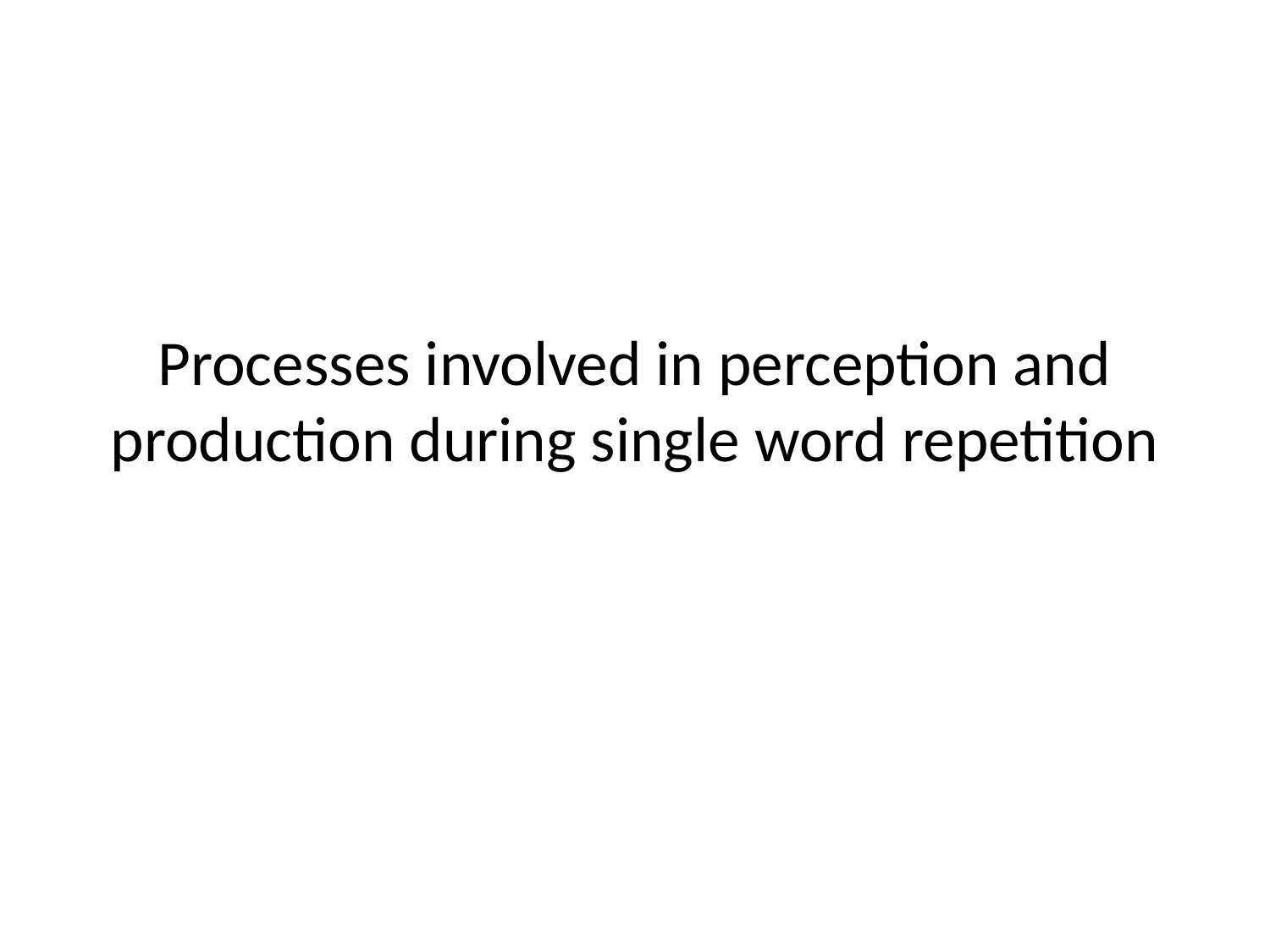

# Processes involved in perception and production during single word repetition